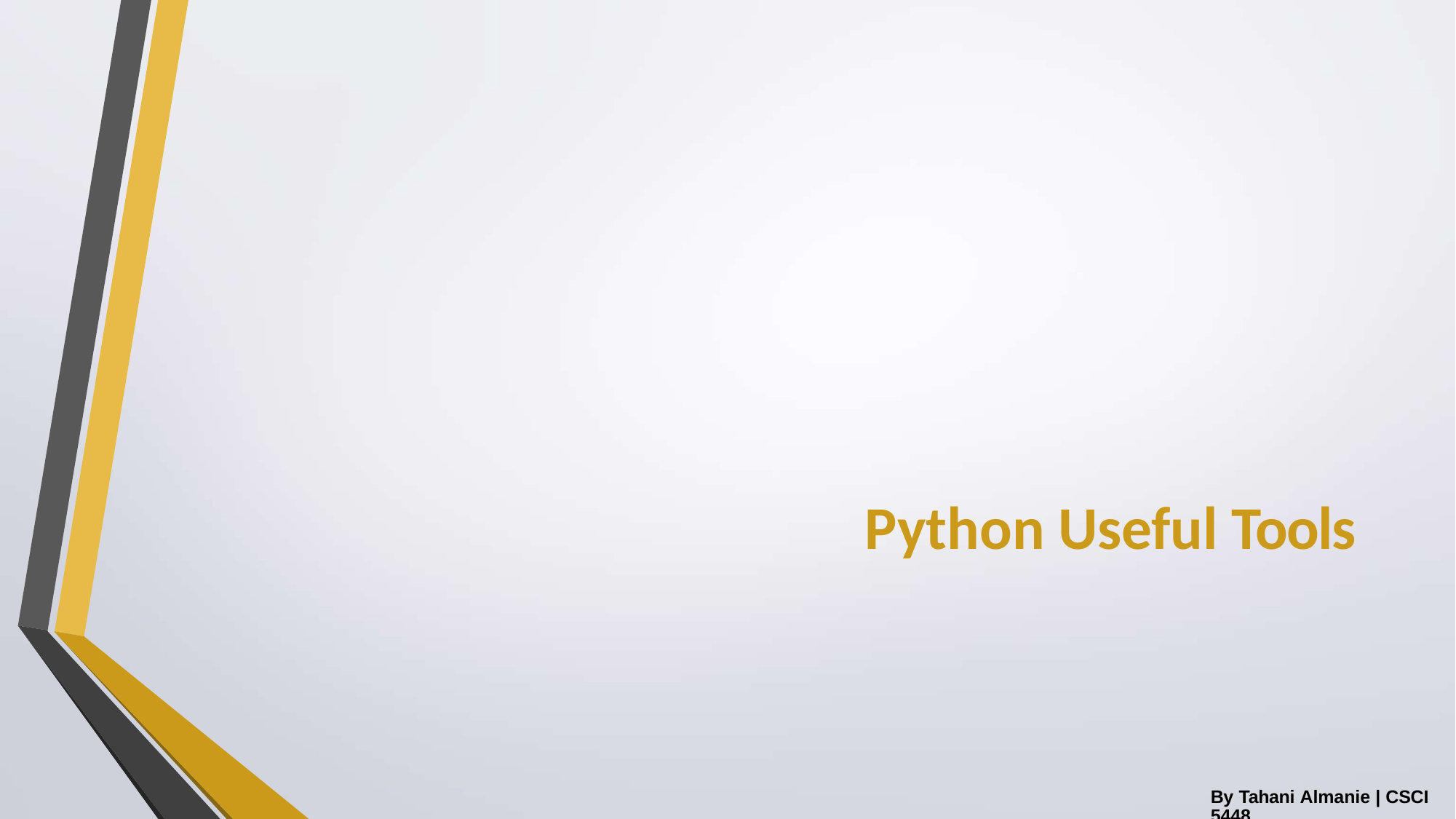

Python Useful Tools
By Tahani Almanie | CSCI 5448